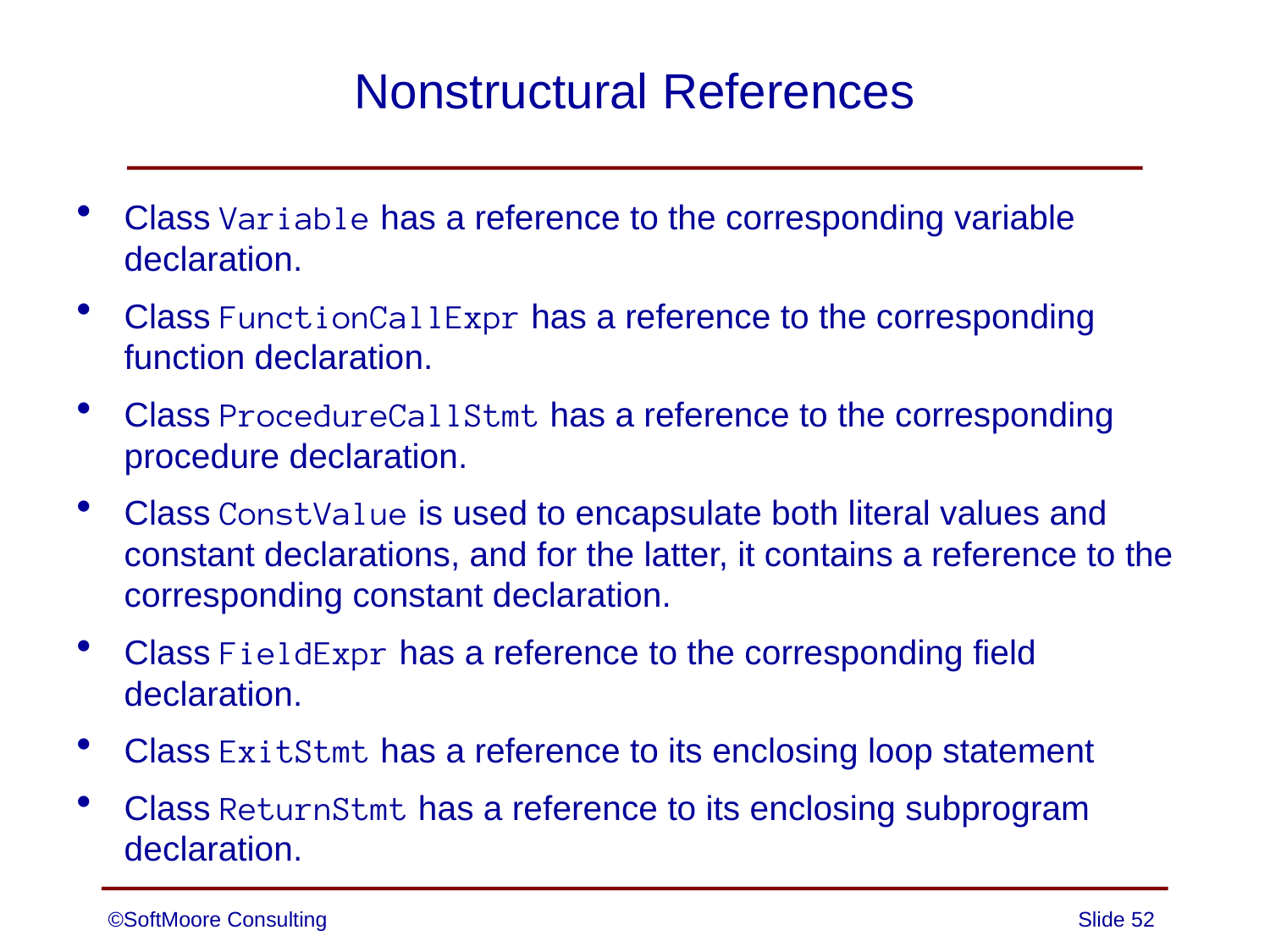

# Nonstructural References
Class Variable has a reference to the corresponding variable declaration.
Class FunctionCallExpr has a reference to the corresponding function declaration.
Class ProcedureCallStmt has a reference to the corresponding procedure declaration.
Class ConstValue is used to encapsulate both literal values and constant declarations, and for the latter, it contains a reference to the corresponding constant declaration.
Class FieldExpr has a reference to the corresponding field declaration.
Class ExitStmt has a reference to its enclosing loop statement
Class ReturnStmt has a reference to its enclosing subprogram declaration.
©SoftMoore Consulting
Slide 52